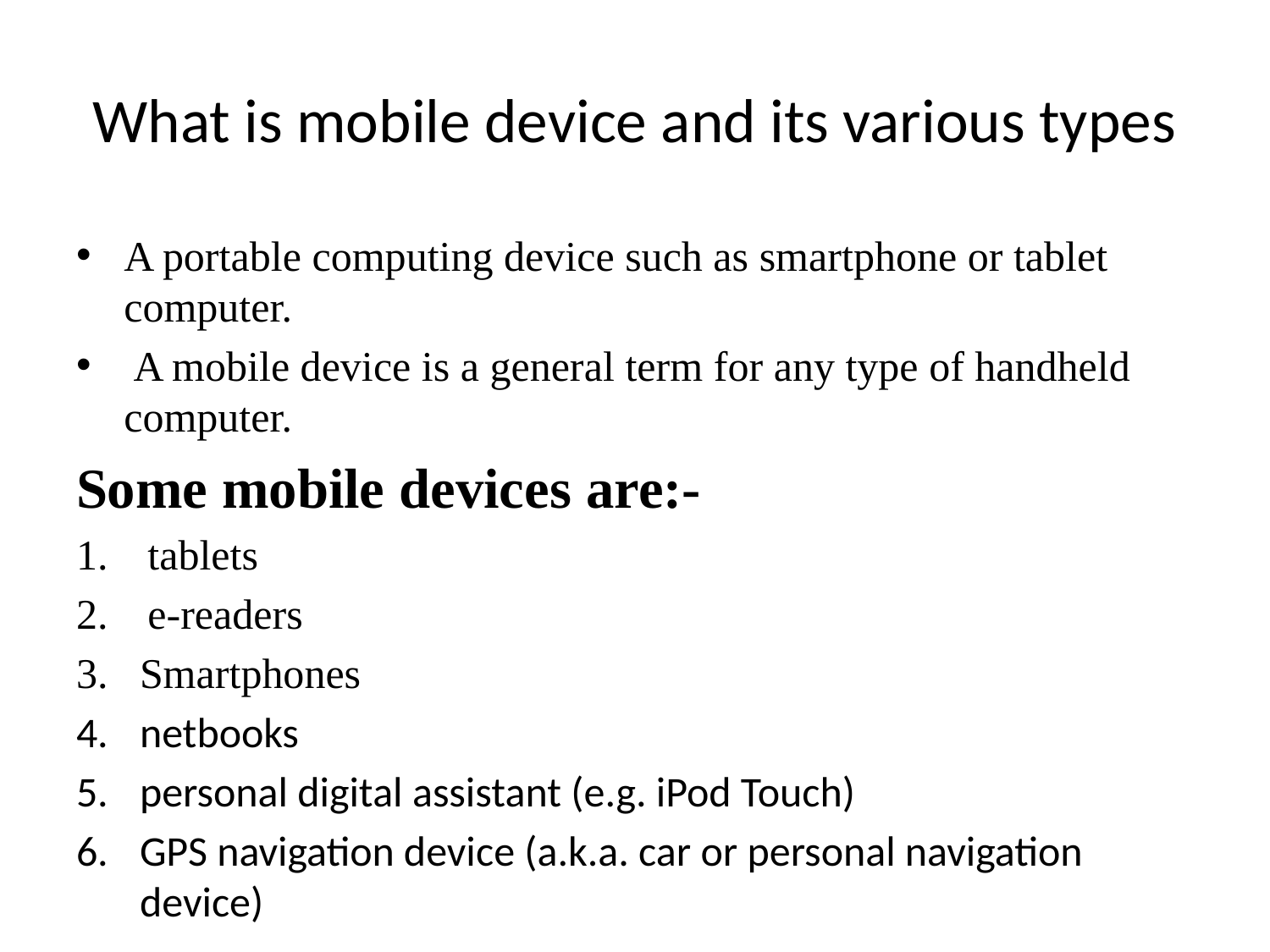

# What is mobile device and its various types
A portable computing device such as smartphone or tablet computer.
 A mobile device is a general term for any type of handheld computer.
Some mobile devices are:-
tablets
e-readers
Smartphones
netbooks
personal digital assistant (e.g. iPod Touch)
GPS navigation device (a.k.a. car or personal navigation device)